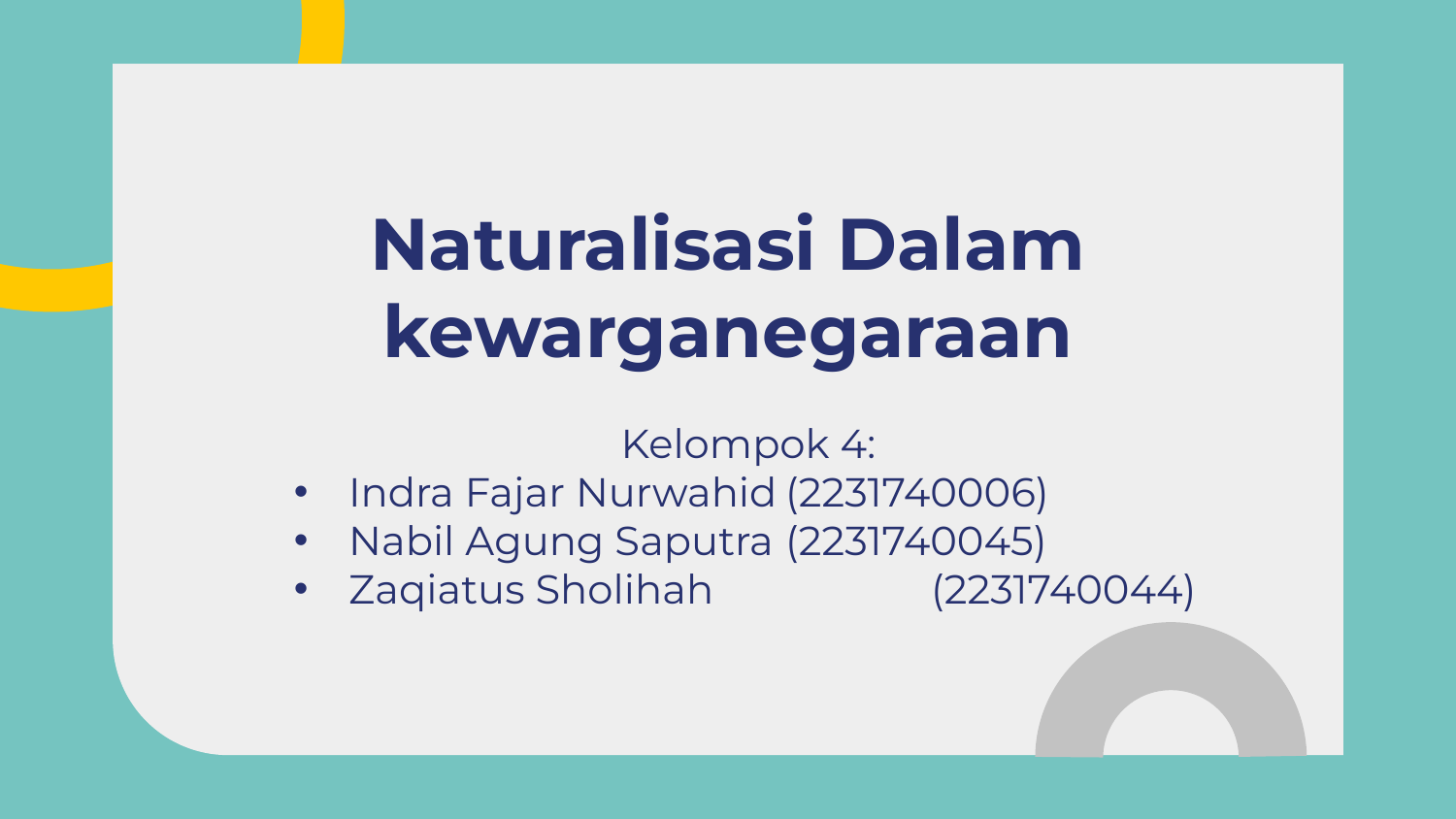

# Naturalisasi Dalam kewarganegaraan
Kelompok 4:
Indra Fajar Nurwahid	(2231740006)
Nabil Agung Saputra	(2231740045)
Zaqiatus Sholihah		(2231740044)